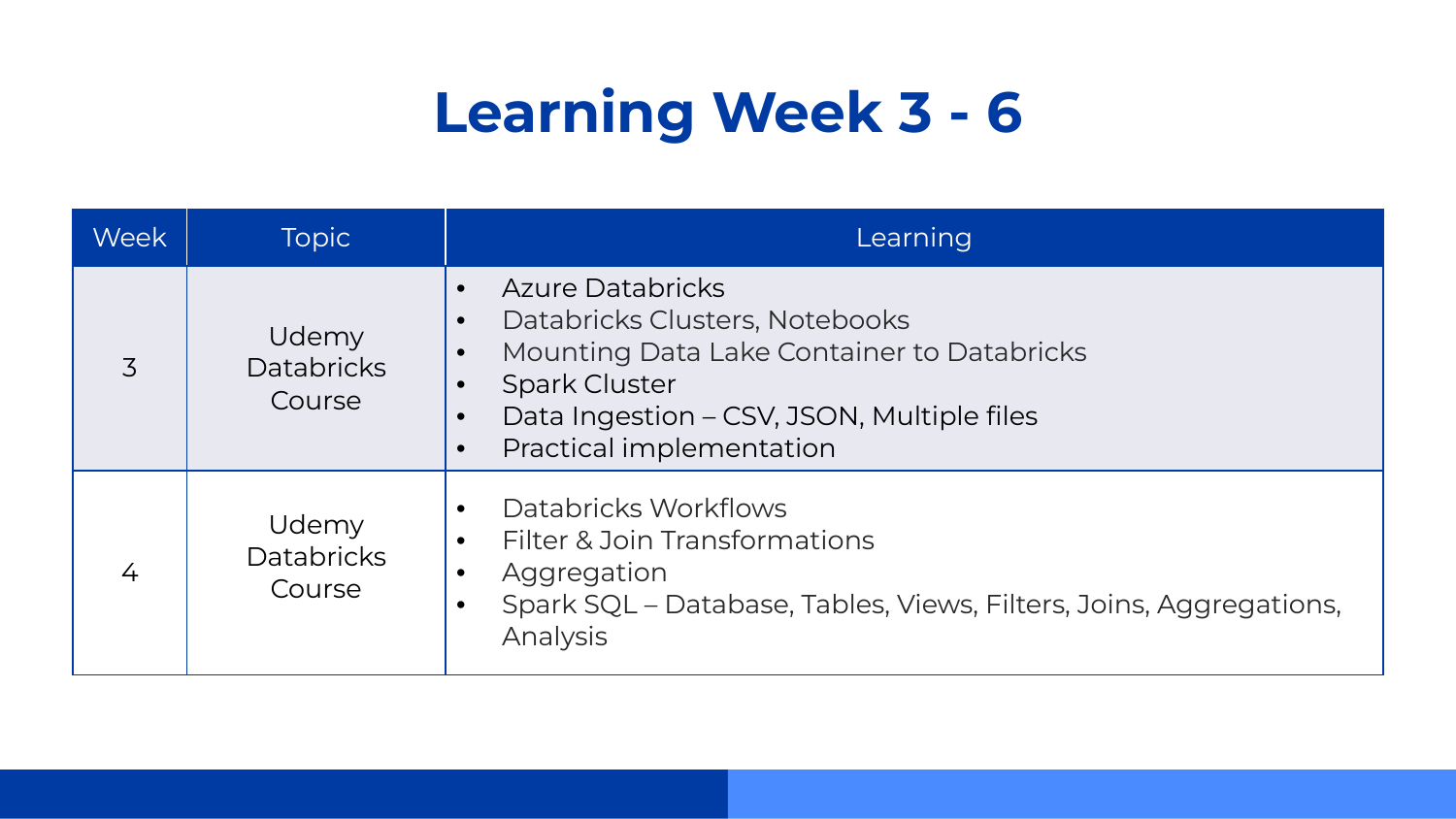

# Learning Week 3 - 6
| Week | Topic | Learning |
| --- | --- | --- |
| 3 | Udemy Databricks Course | Azure Databricks Databricks Clusters, Notebooks Mounting Data Lake Container to Databricks Spark Cluster Data Ingestion – CSV, JSON, Multiple files Practical implementation |
| 4 | Udemy Databricks Course | Databricks Workflows Filter & Join Transformations Aggregation Spark SQL – Database, Tables, Views, Filters, Joins, Aggregations, Analysis |